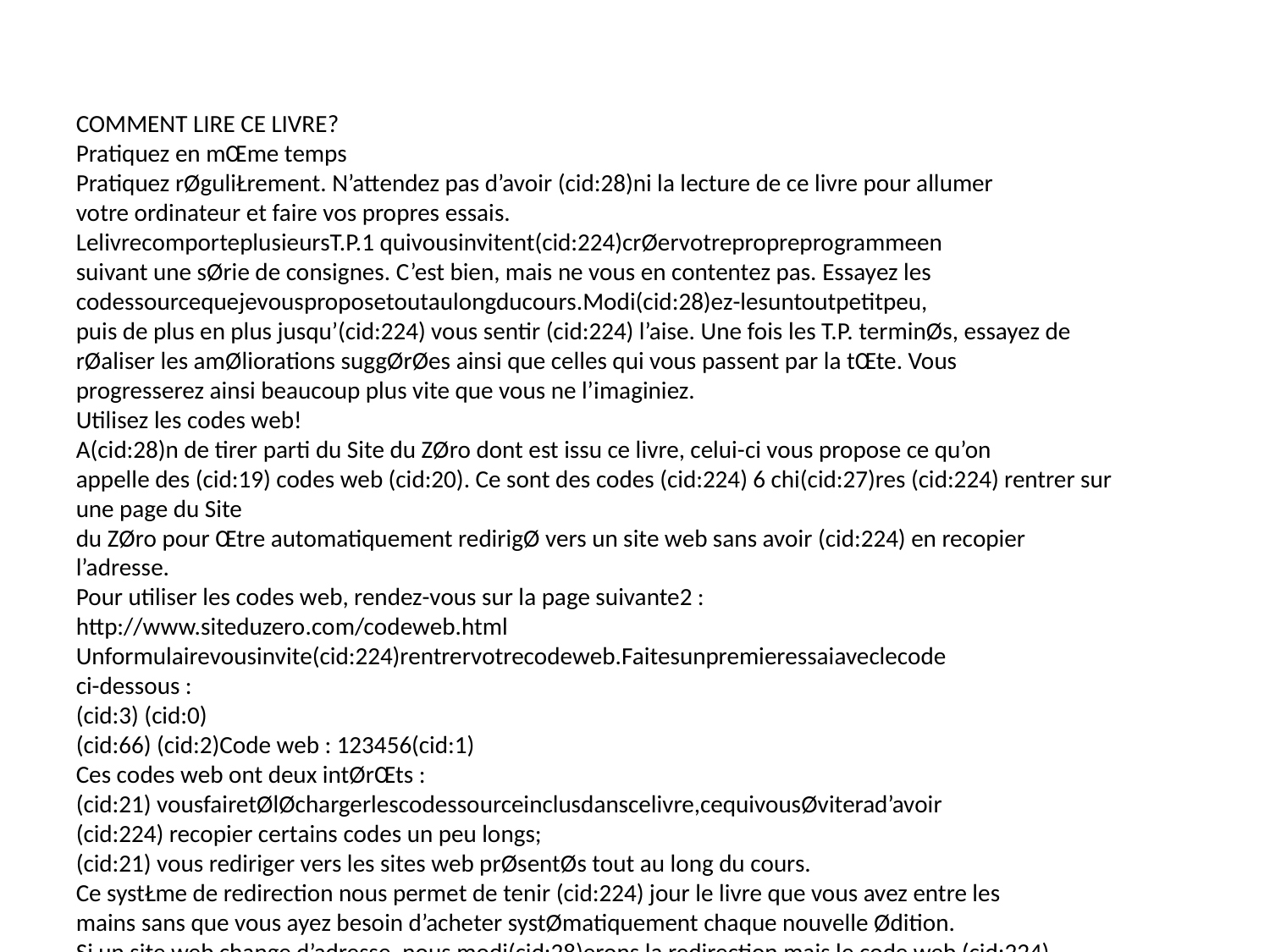

COMMENT LIRE CE LIVRE?
Pratiquez en mŒme temps
Pratiquez rØguliŁrement. N’attendez pas d’avoir (cid:28)ni la lecture de ce livre pour allumer
votre ordinateur et faire vos propres essais.
LelivrecomporteplusieursT.P.1 quivousinvitent(cid:224)crØervotrepropreprogrammeen
suivant une sØrie de consignes. C’est bien, mais ne vous en contentez pas. Essayez les
codessourcequejevousproposetoutaulongducours.Modi(cid:28)ez-lesuntoutpetitpeu,
puis de plus en plus jusqu’(cid:224) vous sentir (cid:224) l’aise. Une fois les T.P. terminØs, essayez de
rØaliser les amØliorations suggØrØes ainsi que celles qui vous passent par la tŒte. Vous
progresserez ainsi beaucoup plus vite que vous ne l’imaginiez.
Utilisez les codes web!
A(cid:28)n de tirer parti du Site du ZØro dont est issu ce livre, celui-ci vous propose ce qu’on
appelle des (cid:19) codes web (cid:20). Ce sont des codes (cid:224) 6 chi(cid:27)res (cid:224) rentrer sur une page du Site
du ZØro pour Œtre automatiquement redirigØ vers un site web sans avoir (cid:224) en recopier
l’adresse.
Pour utiliser les codes web, rendez-vous sur la page suivante2 :
http://www.siteduzero.com/codeweb.html
Unformulairevousinvite(cid:224)rentrervotrecodeweb.Faitesunpremieressaiaveclecode
ci-dessous :
(cid:3) (cid:0)
(cid:66) (cid:2)Code web : 123456(cid:1)
Ces codes web ont deux intØrŒts :
(cid:21) vousfairetØlØchargerlescodessourceinclusdanscelivre,cequivousØviterad’avoir
(cid:224) recopier certains codes un peu longs;
(cid:21) vous rediriger vers les sites web prØsentØs tout au long du cours.
Ce systŁme de redirection nous permet de tenir (cid:224) jour le livre que vous avez entre les
mains sans que vous ayez besoin d’acheter systØmatiquement chaque nouvelle Ødition.
Si un site web change d’adresse, nous modi(cid:28)erons la redirection mais le code web (cid:224)
utiliser restera le mŒme. Si un site web dispara(cid:238)t, nous vous redirigerons vers une page
du Site du ZØro expliquant ce qui s’est passØ et vous proposant une alternative.
En clair, c’est un moyen de nous assurer de la pØrennitØ de cet ouvrage sans que vous
ayez (cid:224) faire quoi que ce soit!
1. TravauxPratiques
2. JevoussuggŁred’ailleursdel’ajouter(cid:224)vosfavoris.
iii